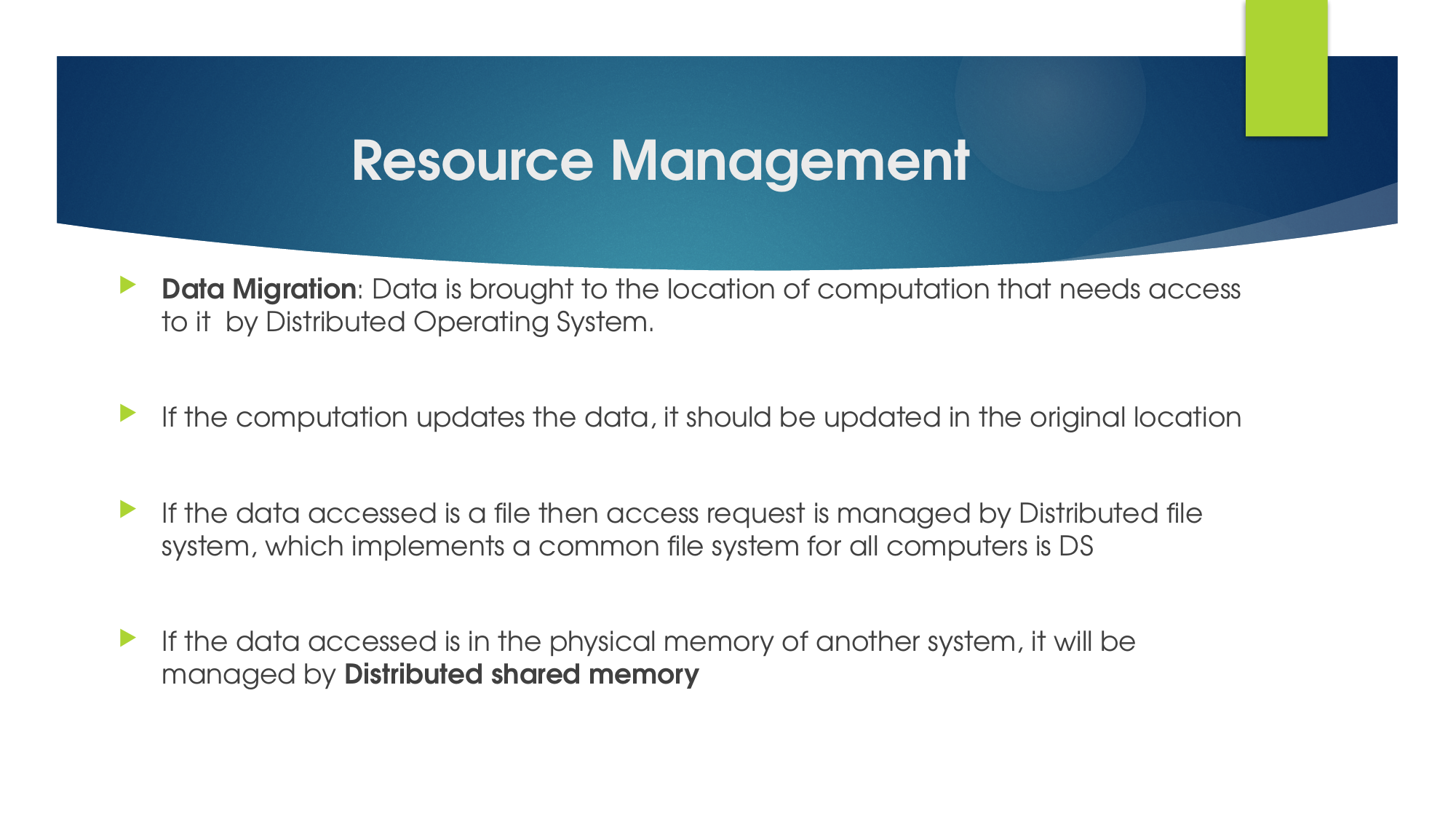

# Resource Management
Data Migration: Data is brought to the location of computation that needs access to it  by Distributed Operating System.

If the computation updates the data, it should be updated in the original location

If the data accessed is a file then access request is managed by Distributed file system, which implements a common file system for all computers is DS

If the data accessed is in the physical memory of another system, it will be managed by Distributed shared memory